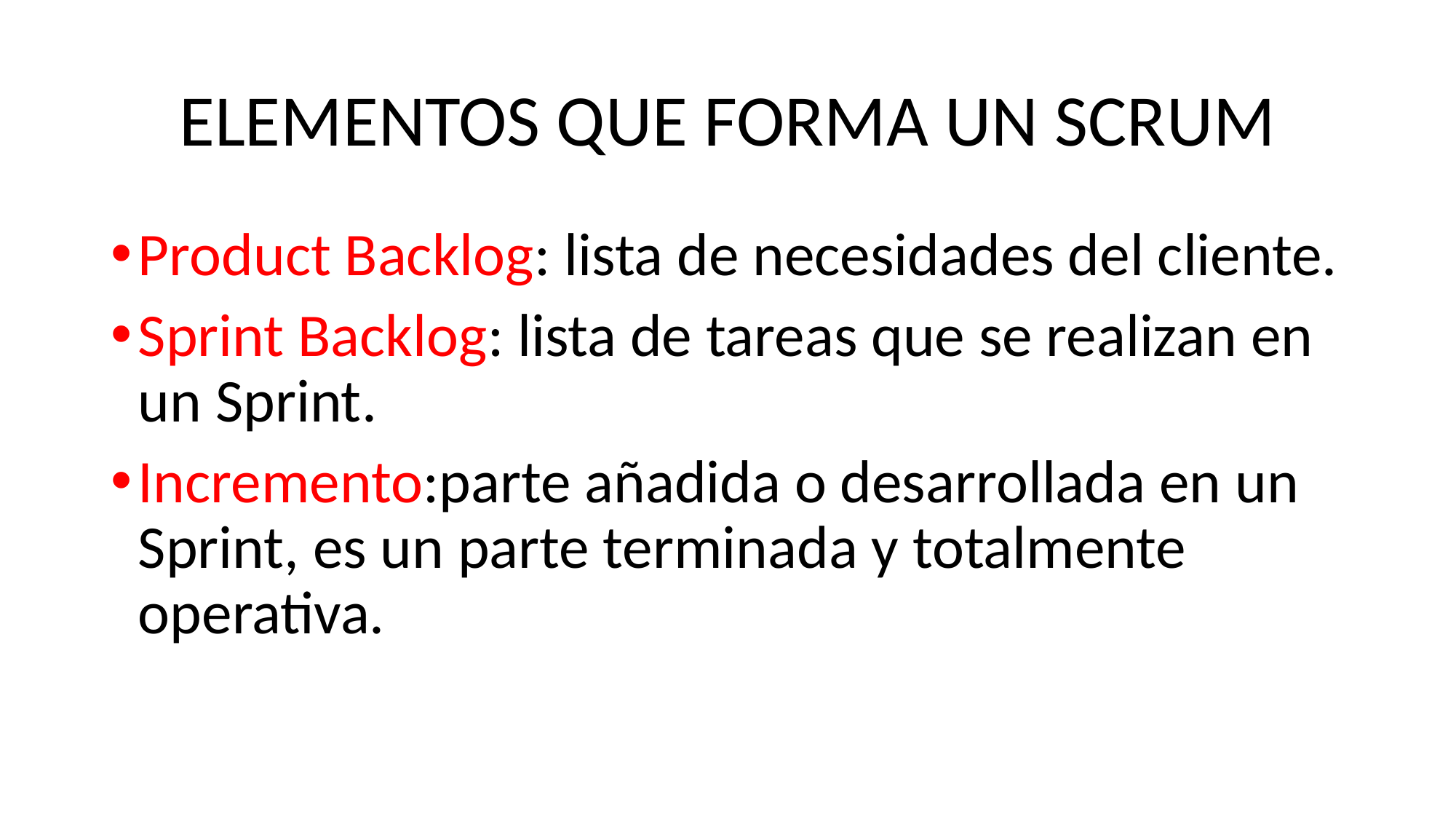

# ELEMENTOS QUE FORMA UN SCRUM
Product Backlog: lista de necesidades del cliente.
Sprint Backlog: lista de tareas que se realizan en un Sprint.
Incremento:parte añadida o desarrollada en un Sprint, es un parte terminada y totalmente operativa.